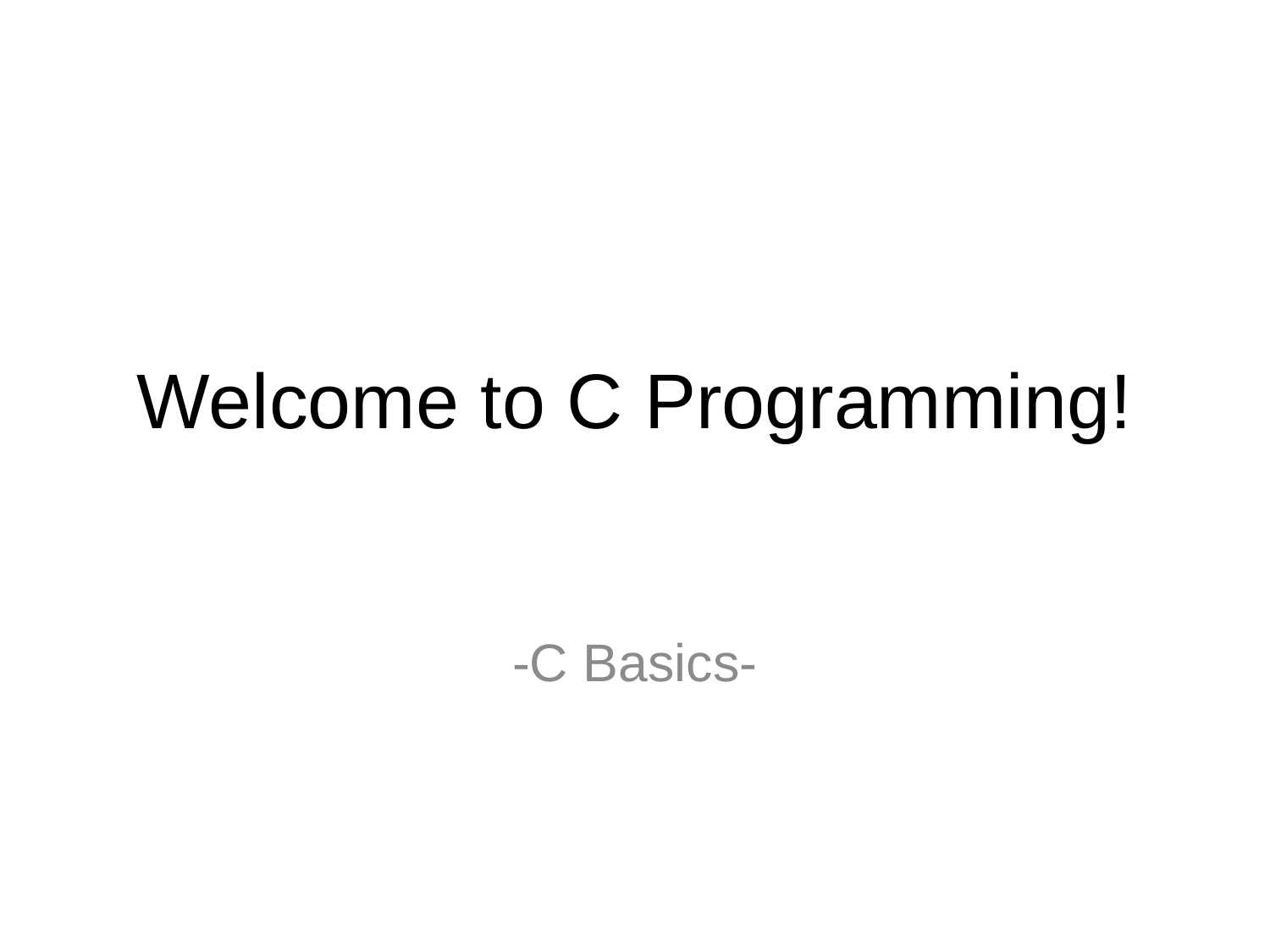

# Welcome to C Programming!
-C Basics-